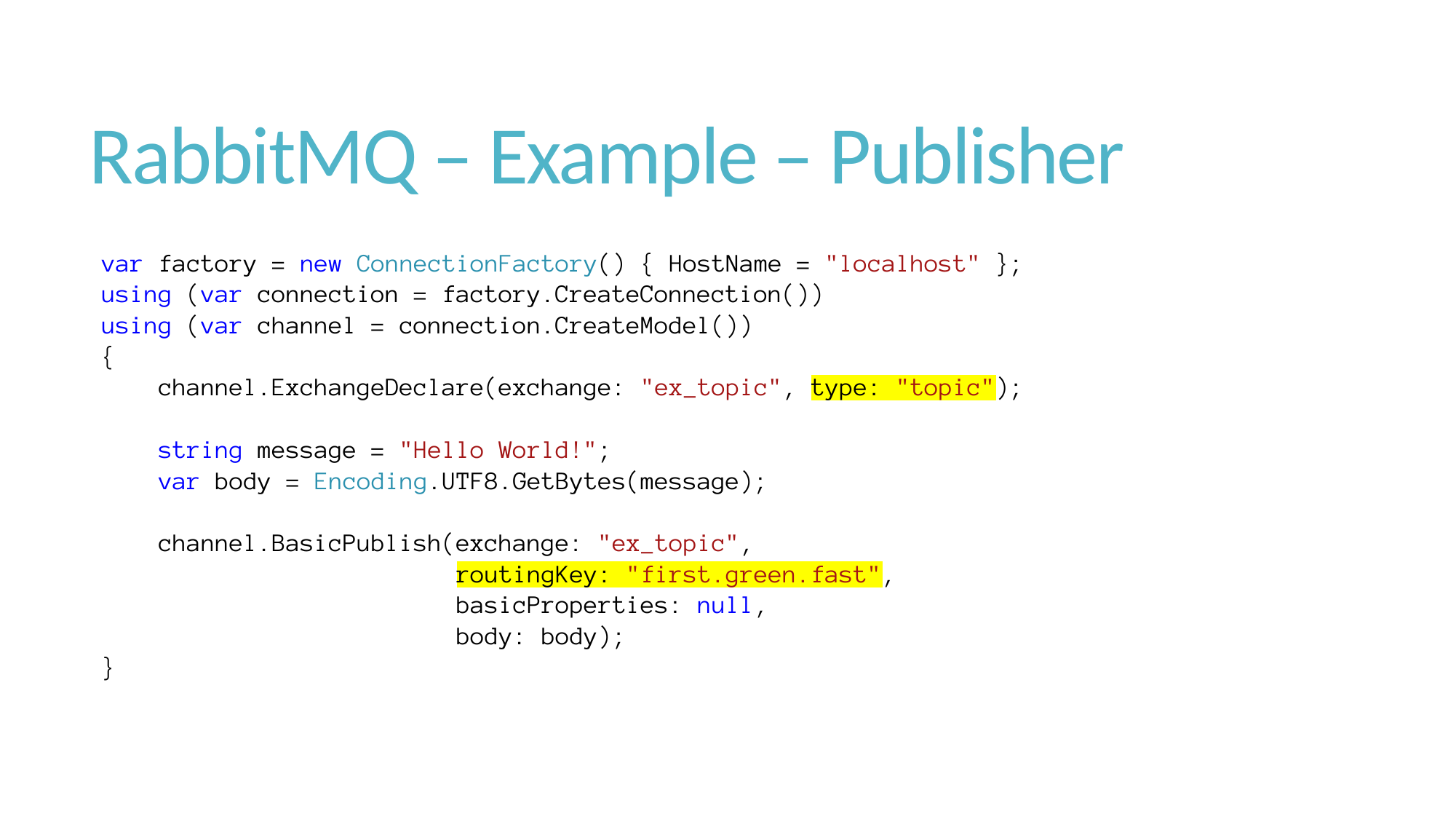

# RabbitMQ – Example – Publisher
var factory = new ConnectionFactory() { HostName = "localhost" };
using (var connection = factory.CreateConnection())
using (var channel = connection.CreateModel())
{
    channel.ExchangeDeclare(exchange: "ex_topic", type: "topic");

    string message = "Hello World!";
    var body = Encoding.UTF8.GetBytes(message);

    channel.BasicPublish(exchange: "ex_topic",
                         routingKey: "first.green.fast",
                         basicProperties: null,
                         body: body);
}